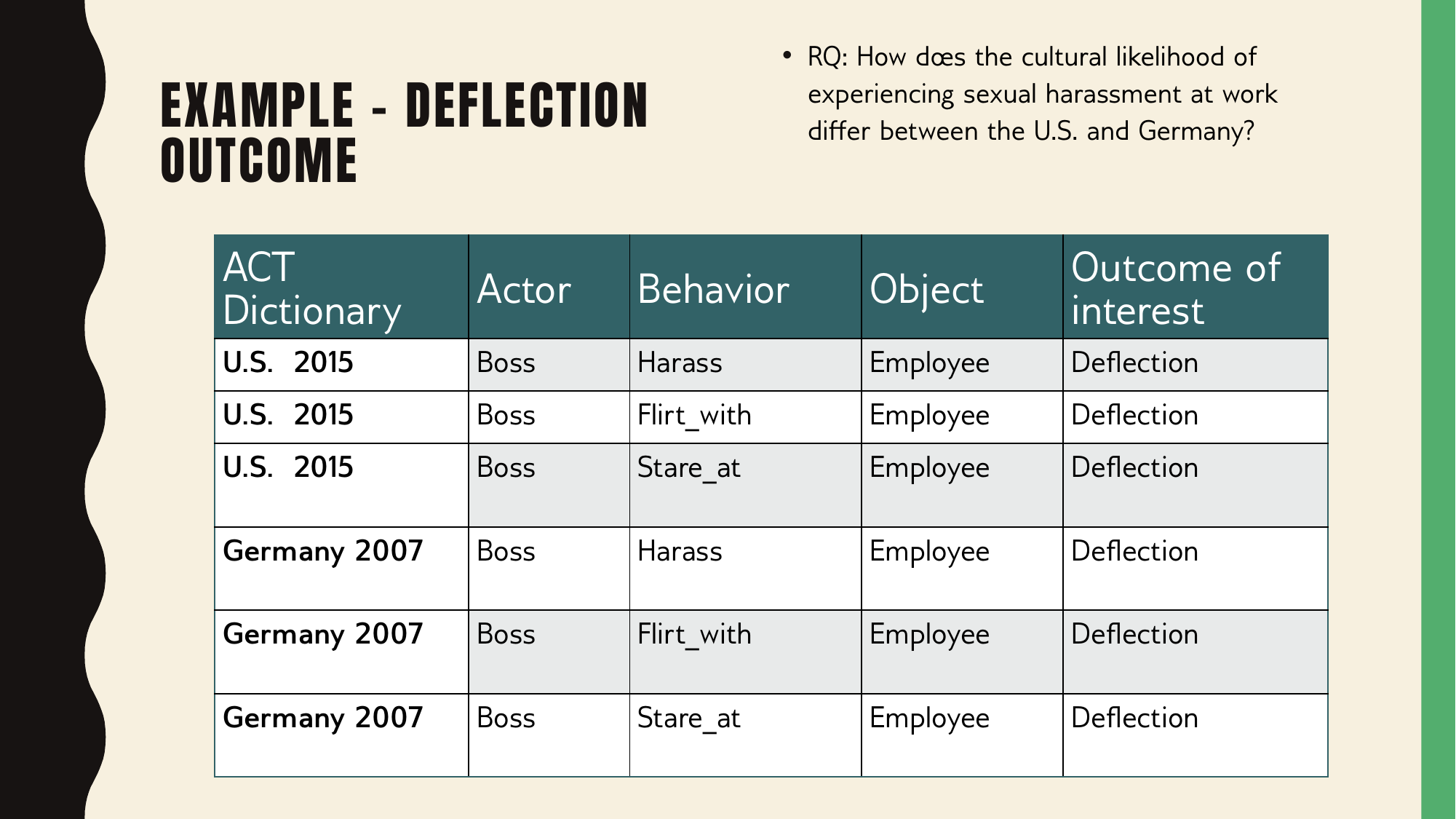

RQ: How does the cultural likelihood of experiencing sexual harassment at work differ between the U.S. and Germany?

# Example – Deflection Outcome
| ACT Dictionary | Actor | Behavior | Object | Outcome of interest |
| --- | --- | --- | --- | --- |
| U.S. 2015 | Boss | Harass | Employee | Deflection |
| U.S. 2015 | Boss | Flirt\_with | Employee | Deflection |
| U.S. 2015 | Boss | Stare\_at | Employee | Deflection |
| Germany 2007 | Boss | Harass | Employee | Deflection |
| Germany 2007 | Boss | Flirt\_with | Employee | Deflection |
| Germany 2007 | Boss | Stare\_at | Employee | Deflection |